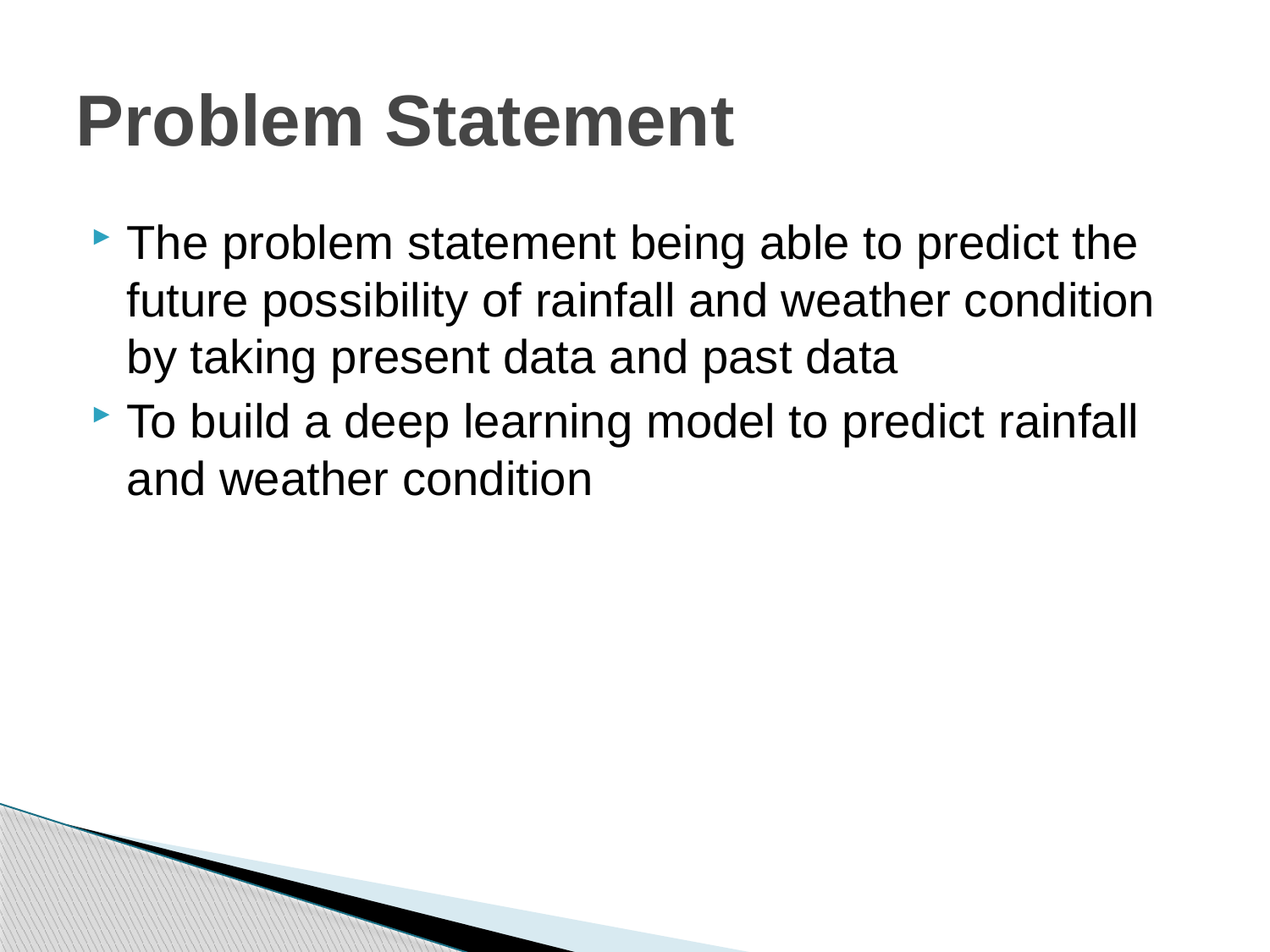

# Problem Statement
The problem statement being able to predict the future possibility of rainfall and weather condition by taking present data and past data
To build a deep learning model to predict rainfall and weather condition